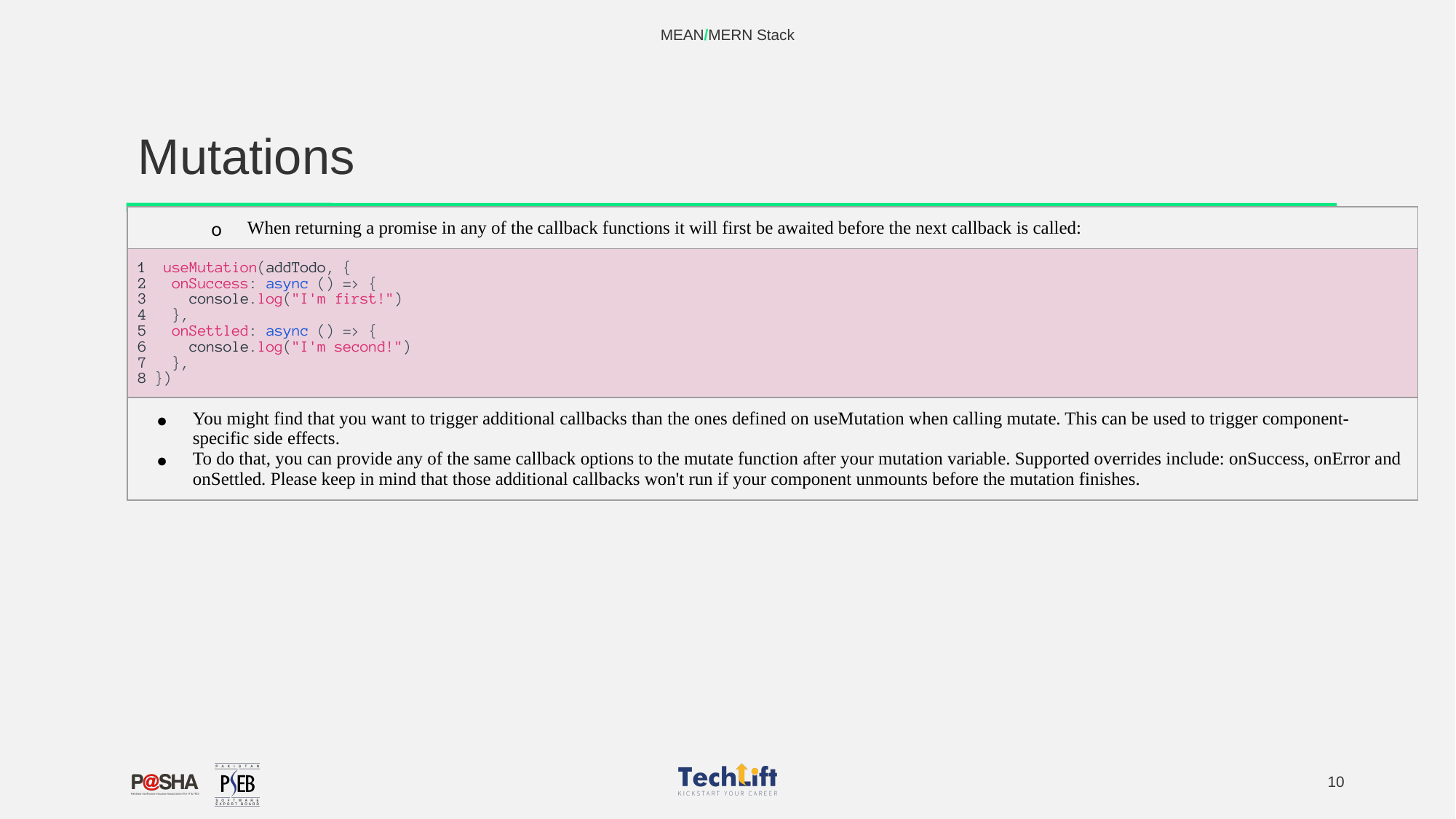

MEAN/MERN Stack
# Mutations
| When returning a promise in any of the callback functions it will first be awaited before the next callback is called: |
| --- |
| 1 useMutation(addTodo, { 2 onSuccess: async () => { 3 console.log("I'm first!") 4 }, 5 onSettled: async () => { 6 console.log("I'm second!") 7 }, 8 }) |
| You might find that you want to trigger additional callbacks than the ones defined on useMutation when calling mutate. This can be used to trigger component-specific side effects. To do that, you can provide any of the same callback options to the mutate function after your mutation variable. Supported overrides include: onSuccess, onError and onSettled. Please keep in mind that those additional callbacks won't run if your component unmounts before the mutation finishes. |
10